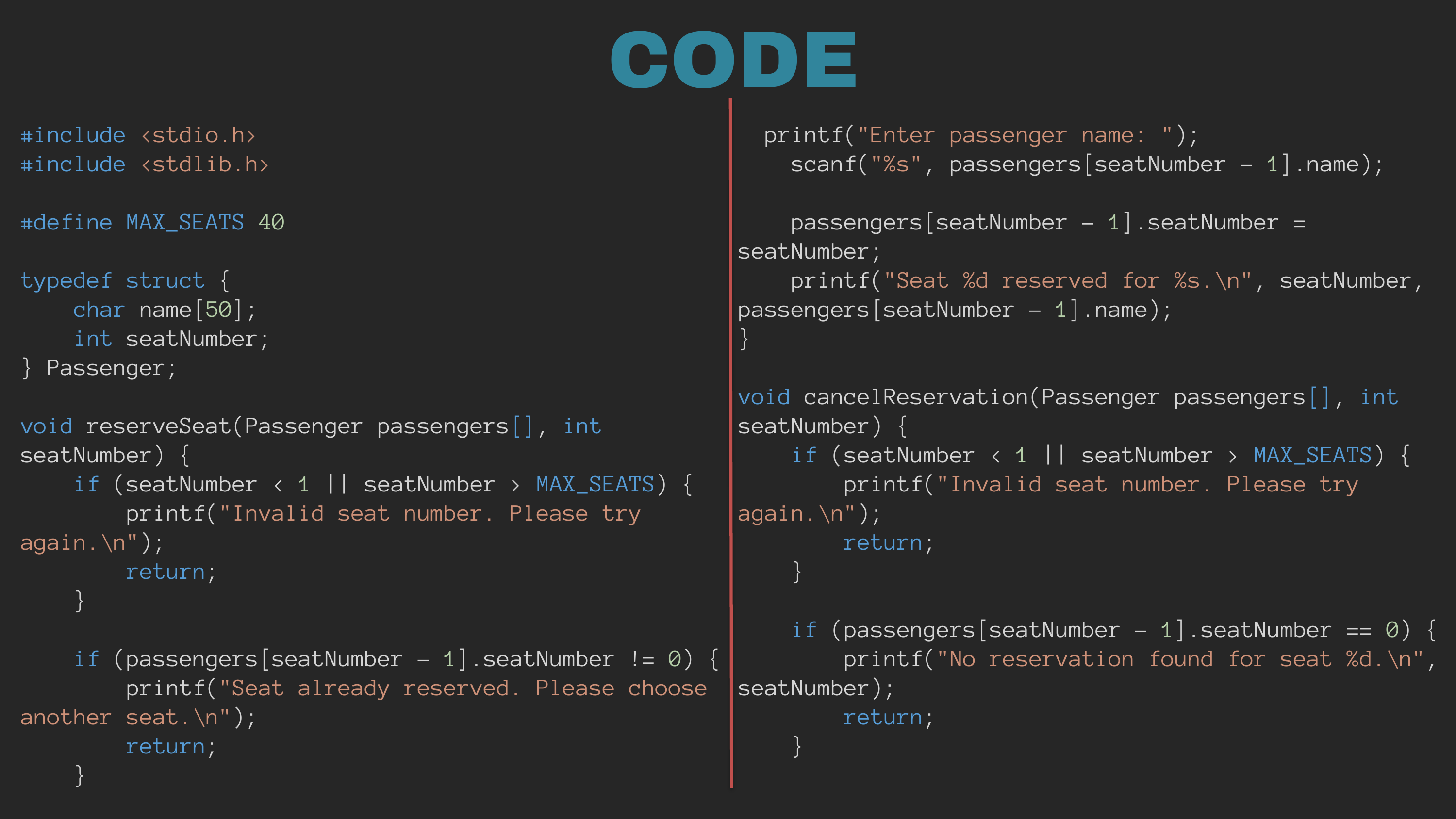

CODE

#include <stdio.h>
#include <stdlib.h>
#define MAX_SEATS 40
typedef struct {
    char name[50];
    int seatNumber;
} Passenger;
void reserveSeat(Passenger passengers[], int seatNumber) {
    if (seatNumber < 1 || seatNumber > MAX_SEATS) {
        printf("Invalid seat number. Please try again.\n");
        return;
    }
    if (passengers[seatNumber - 1].seatNumber != 0) {
        printf("Seat already reserved. Please choose another seat.\n");
        return;
    }

  printf("Enter passenger name: ");
    scanf("%s", passengers[seatNumber - 1].name);
    passengers[seatNumber - 1].seatNumber = seatNumber;
    printf("Seat %d reserved for %s.\n", seatNumber, passengers[seatNumber - 1].name);
}
void cancelReservation(Passenger passengers[], int seatNumber) {
    if (seatNumber < 1 || seatNumber > MAX_SEATS) {
        printf("Invalid seat number. Please try again.\n");
        return;
    }
    if (passengers[seatNumber - 1].seatNumber == 0) {
        printf("No reservation found for seat %d.\n", seatNumber);
        return;
    }